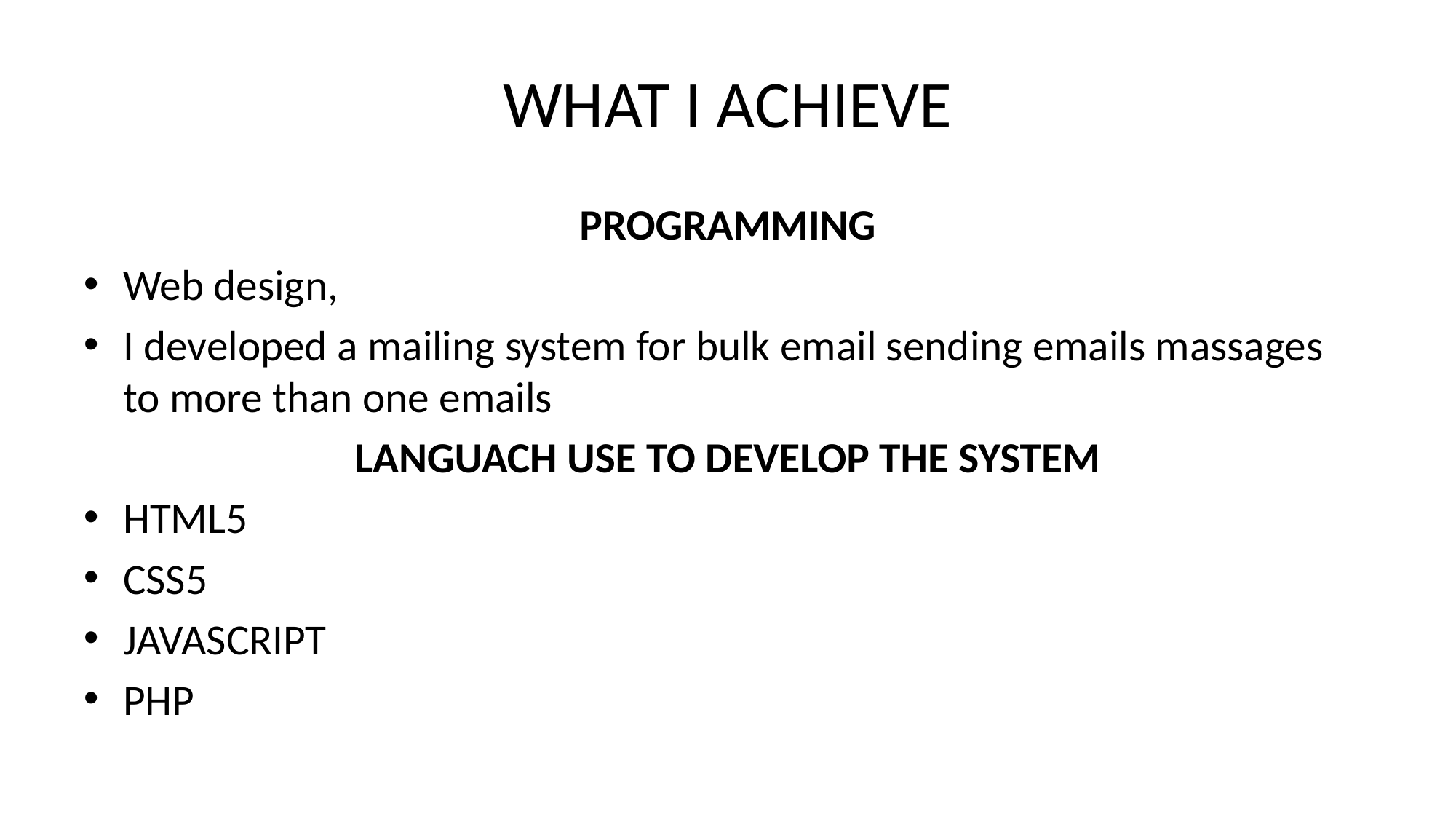

# WHAT I ACHIEVE
PROGRAMMING
Web design,
I developed a mailing system for bulk email sending emails massages to more than one emails
LANGUACH USE TO DEVELOP THE SYSTEM
HTML5
CSS5
JAVASCRIPT
PHP